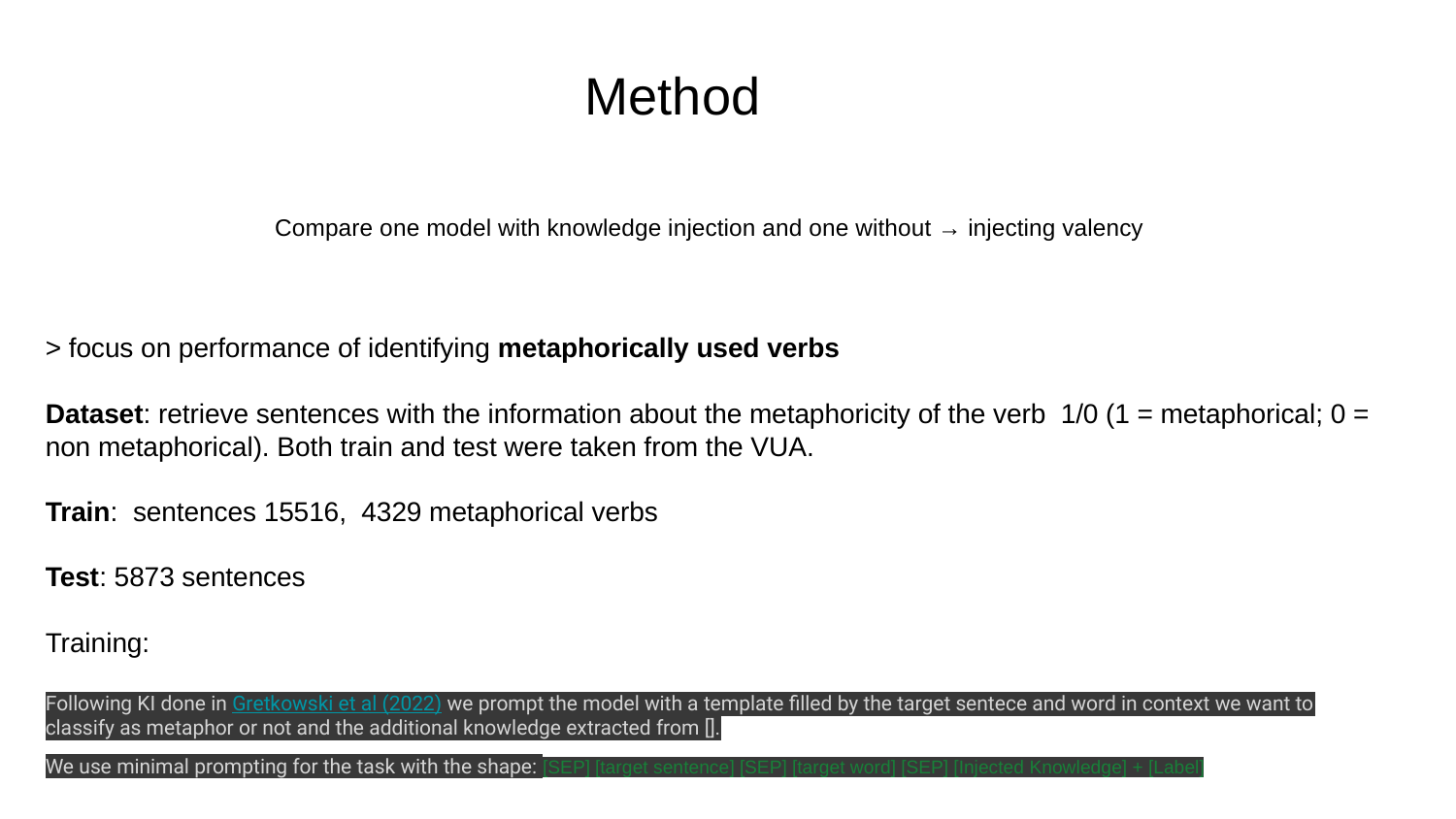

# Method
 Compare one model with knowledge injection and one without → injecting valency

> focus on performance of identifying metaphorically used verbs

Dataset: retrieve sentences with the information about the metaphoricity of the verb  1/0 (1 = metaphorical; 0 = non metaphorical). Both train and test were taken from the VUA.

Train:  sentences 15516,  4329 metaphorical verbs

Test: 5873 sentences

Training:

Following KI done in Gretkowski et al (2022) we prompt the model with a template filled by the target sentece and word in context we want to classify as metaphor or not and the additional knowledge extracted from [].
We use minimal prompting for the task with the shape: [SEP] [target sentence] [SEP] [target word] [SEP] [Injected Knowledge] + [Label]